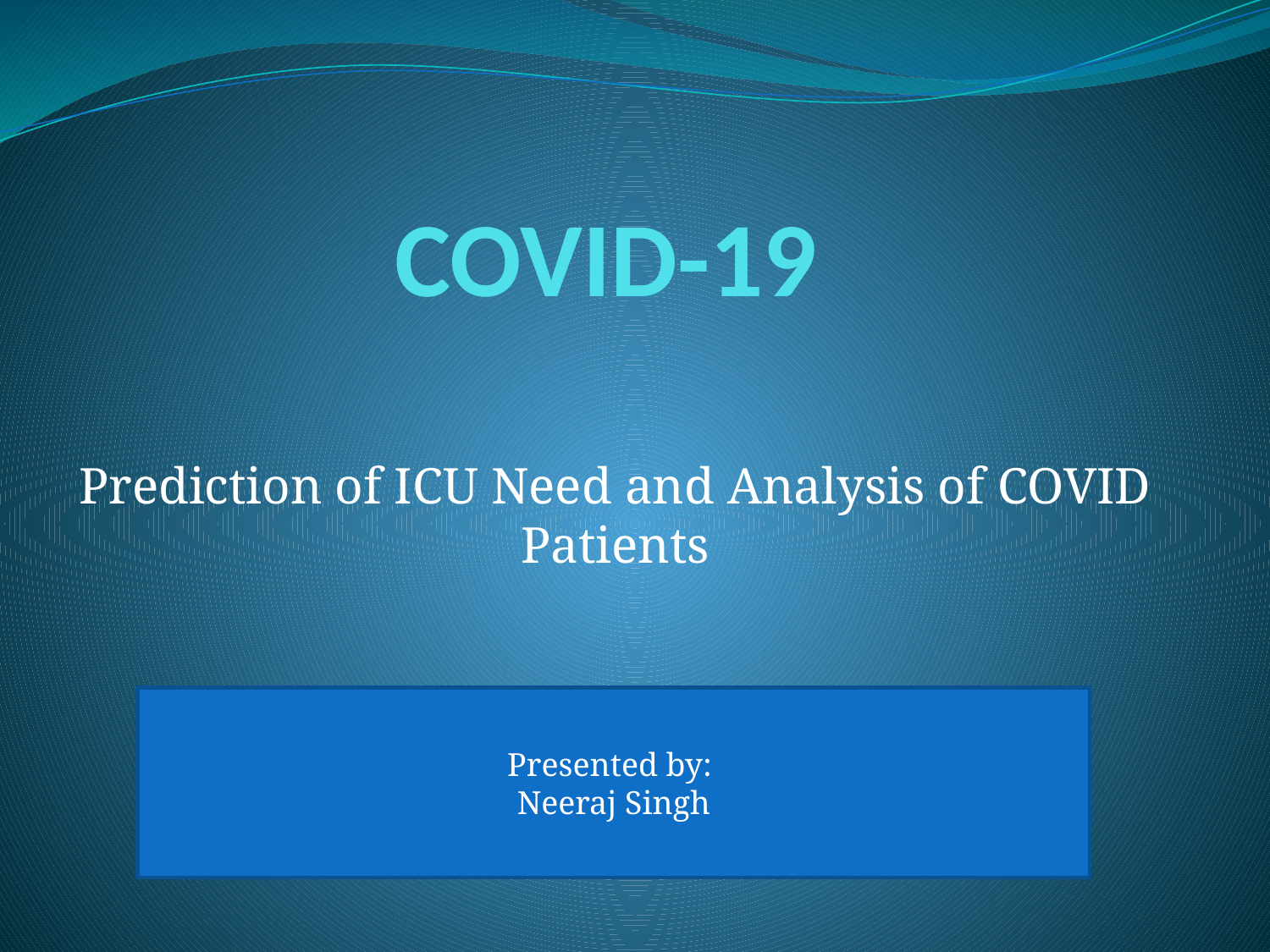

# COVID-19
Prediction of ICU Need and Analysis of COVID Patients
Presented by:
Neeraj Singh